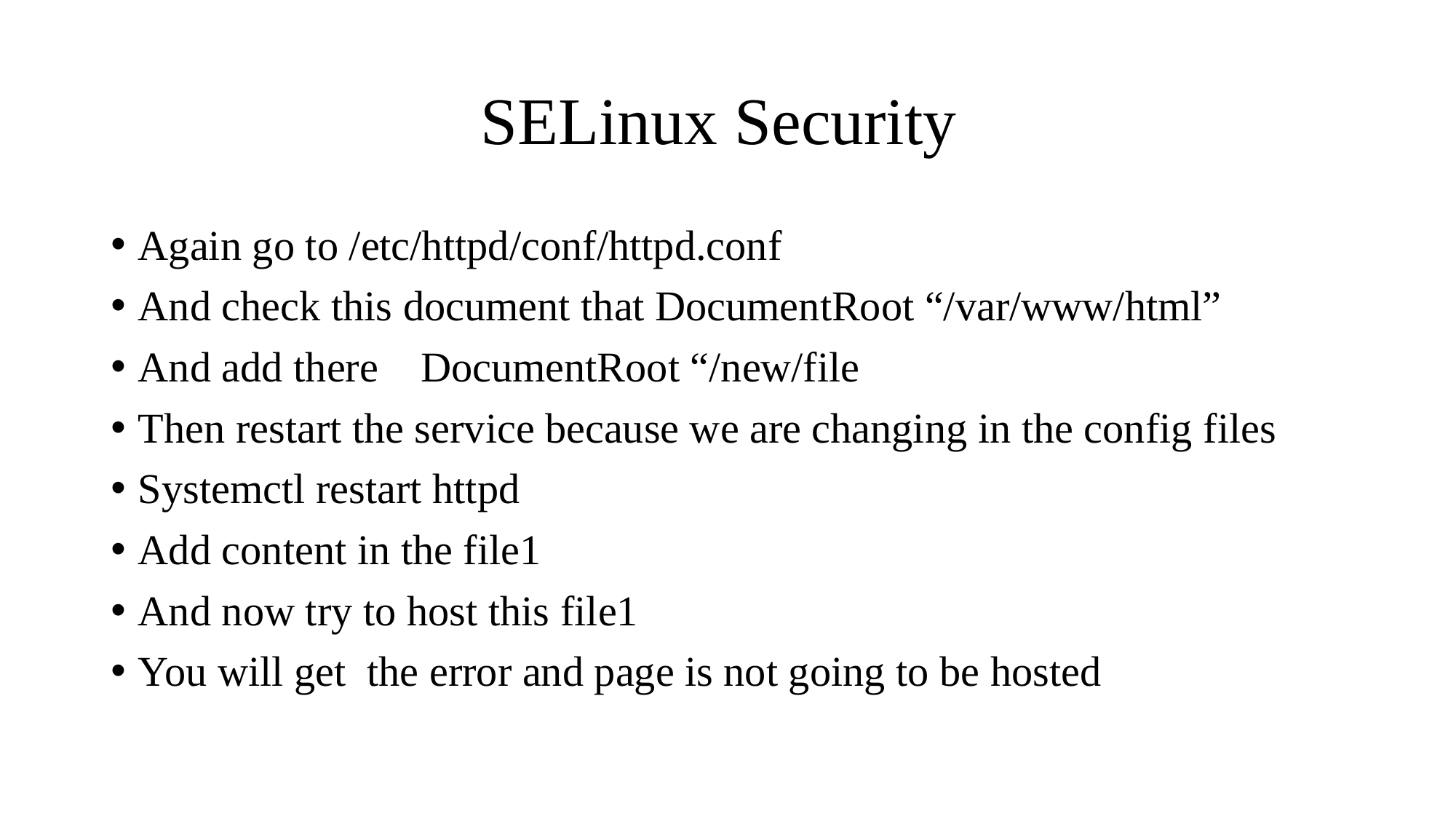

# SELinux Security
Again go to /etc/httpd/conf/httpd.conf
And check this document that DocumentRoot “/var/www/html”
And add there    DocumentRoot “/new/file
Then restart the service because we are changing in the config files
Systemctl restart httpd
Add content in the file1
And now try to host this file1
You will get  the error and page is not going to be hosted